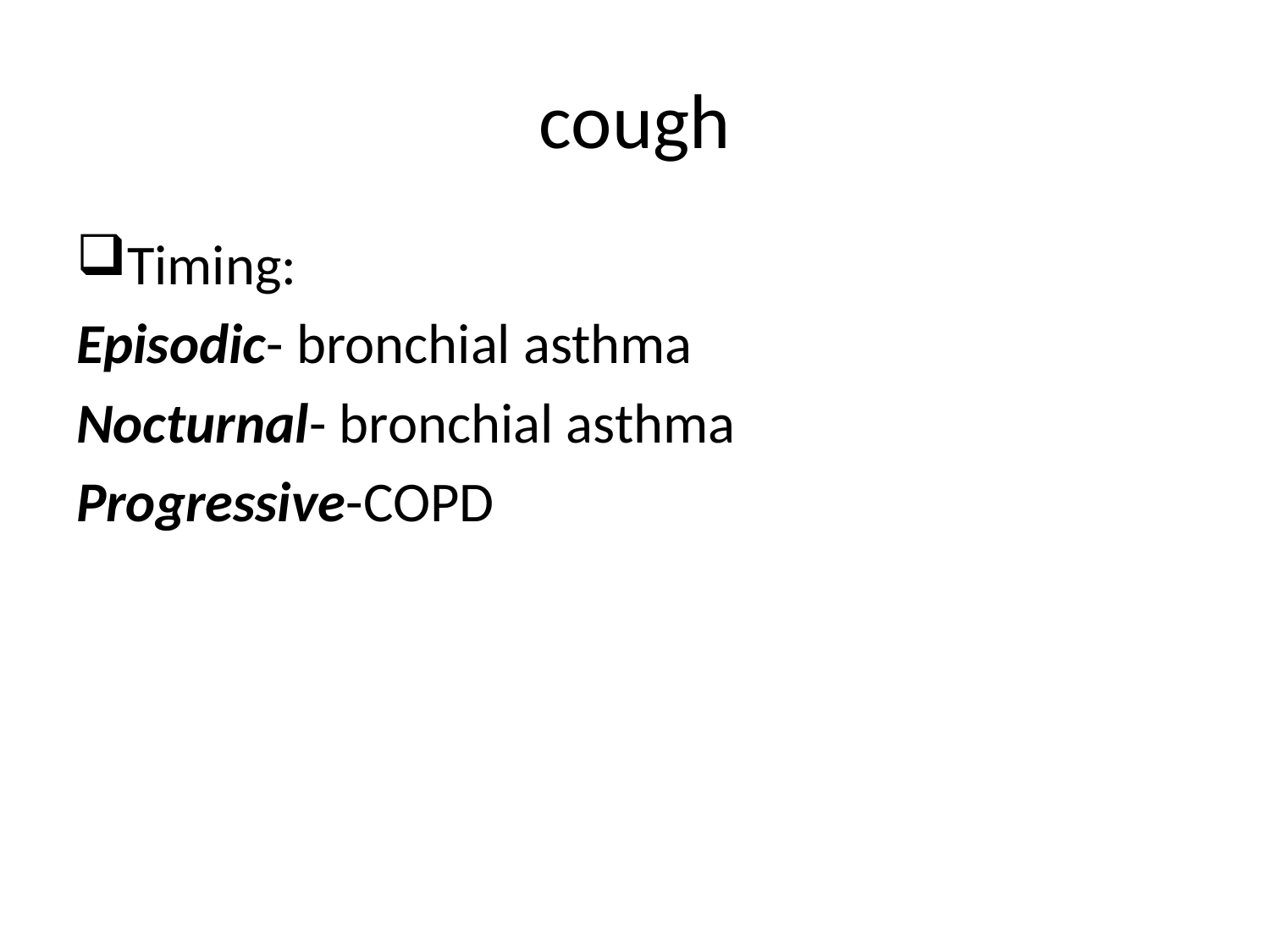

# cough
Timing:
Episodic- bronchial asthma
Nocturnal- bronchial asthma
Progressive-COPD